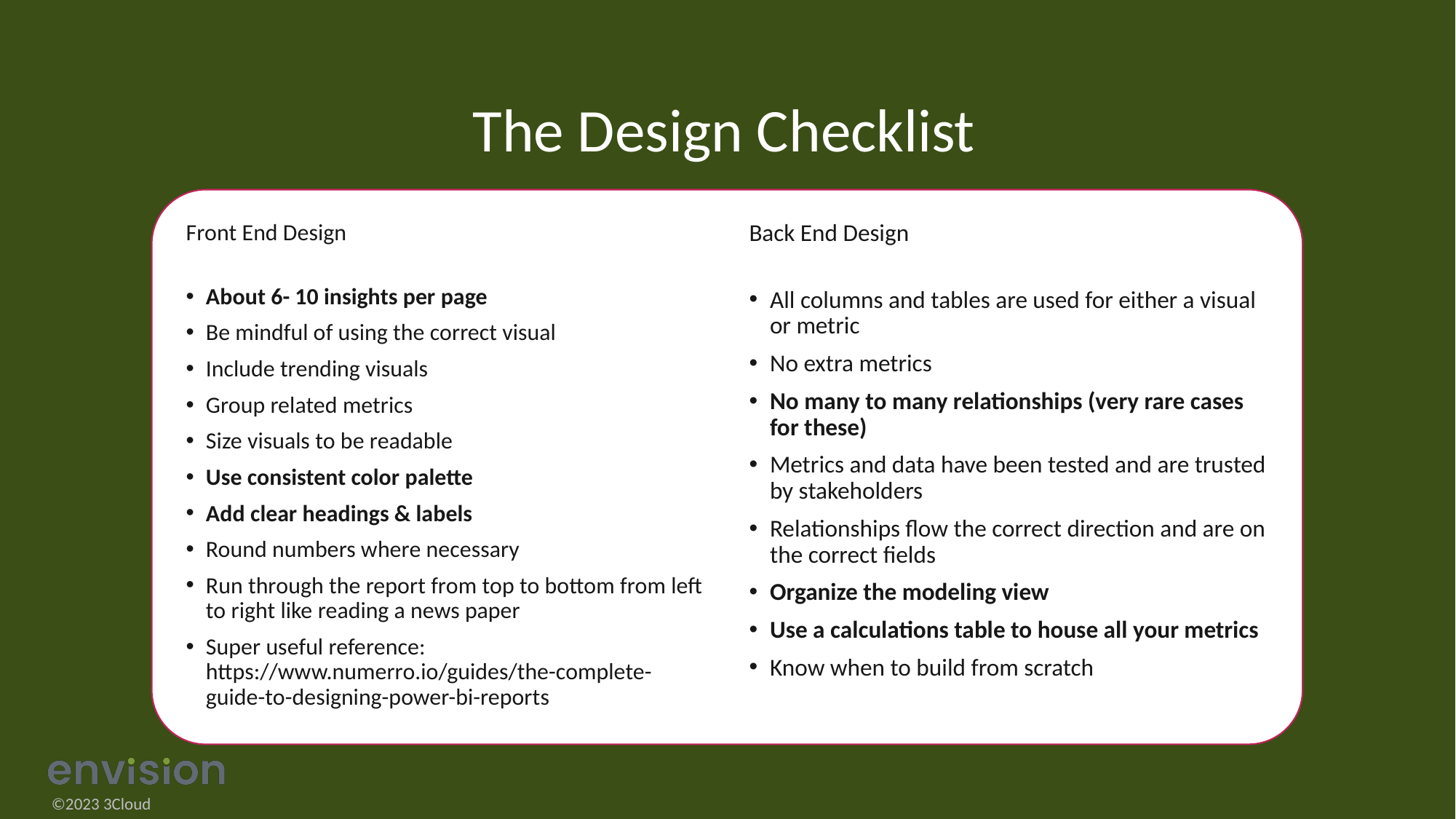

# The Design Checklist

Front End Design
About 6- 10 insights per page
Be mindful of using the correct visual
Include trending visuals
Group related metrics
Size visuals to be readable
Use consistent color palette
Add clear headings & labels
Round numbers where necessary
Run through the report from top to bottom from left to right like reading a news paper
Super useful reference:
https://www.numerro.io/guides/the-complete-guide-to-designing-power-bi-reports
Back End Design
All columns and tables are used for either a visual or metric
No extra metrics
No many to many relationships (very rare cases for these)
Metrics and data have been tested and are trusted by stakeholders
Relationships flow the correct direction and are on the correct fields
Organize the modeling view
Use a calculations table to house all your metrics
Know when to build from scratch